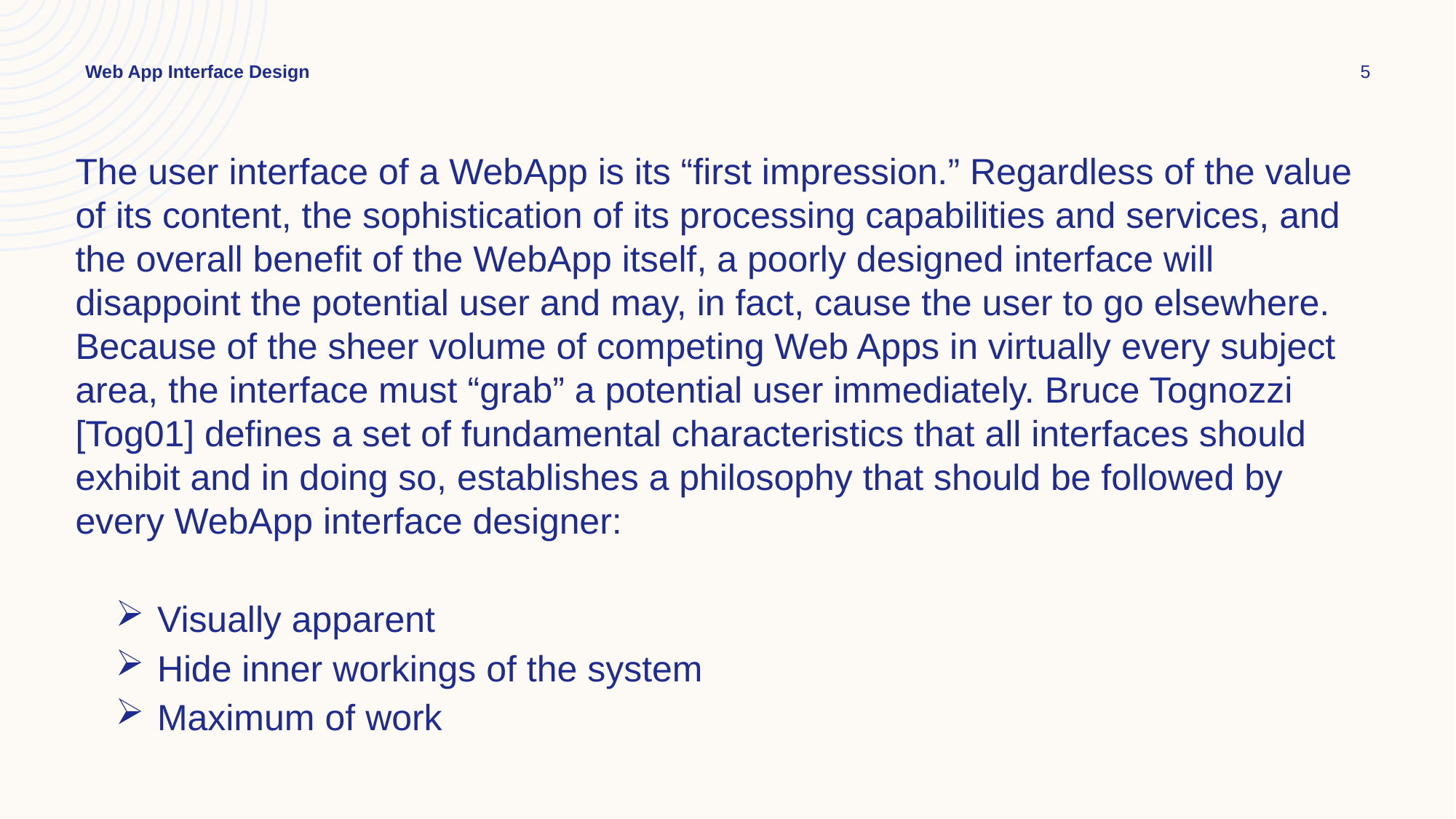

Web App Interface Design
5
The user interface of a WebApp is its “first impression.” Regardless of the value of its content, the sophistication of its processing capabilities and services, and the overall benefit of the WebApp itself, a poorly designed interface will disappoint the potential user and may, in fact, cause the user to go elsewhere. Because of the sheer volume of competing Web Apps in virtually every subject area, the interface must “grab” a potential user immediately. Bruce Tognozzi [Tog01] defines a set of fundamental characteristics that all interfaces should exhibit and in doing so, establishes a philosophy that should be followed by every WebApp interface designer:

Visually apparent
Hide inner workings of the system
Maximum of work